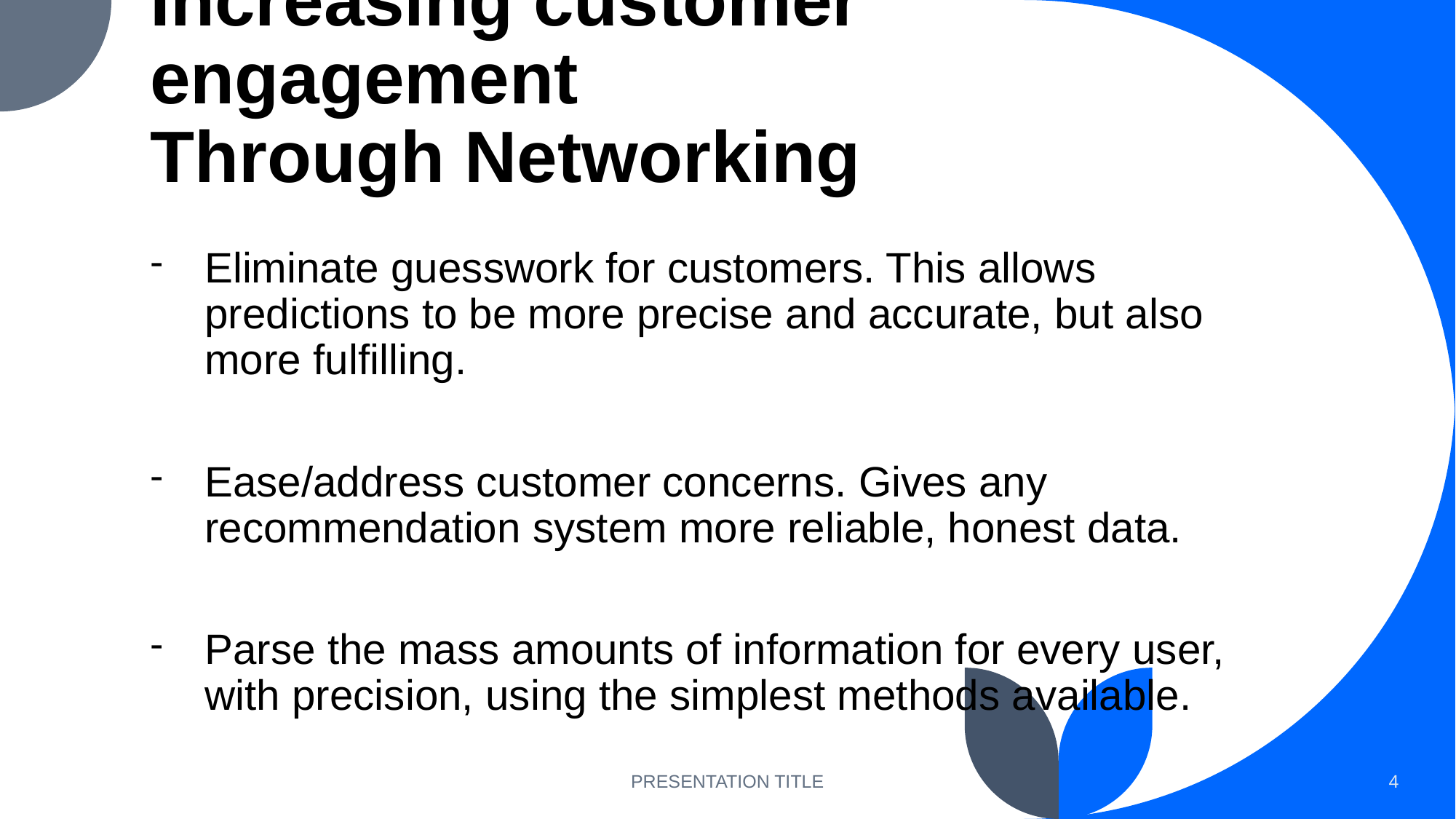

# Increasing customer engagement Through Networking
Eliminate guesswork for customers. This allows predictions to be more precise and accurate, but also more fulfilling.

Ease/address customer concerns. Gives any recommendation system more reliable, honest data.

Parse the mass amounts of information for every user, with precision, using the simplest methods available.
PRESENTATION TITLE
4